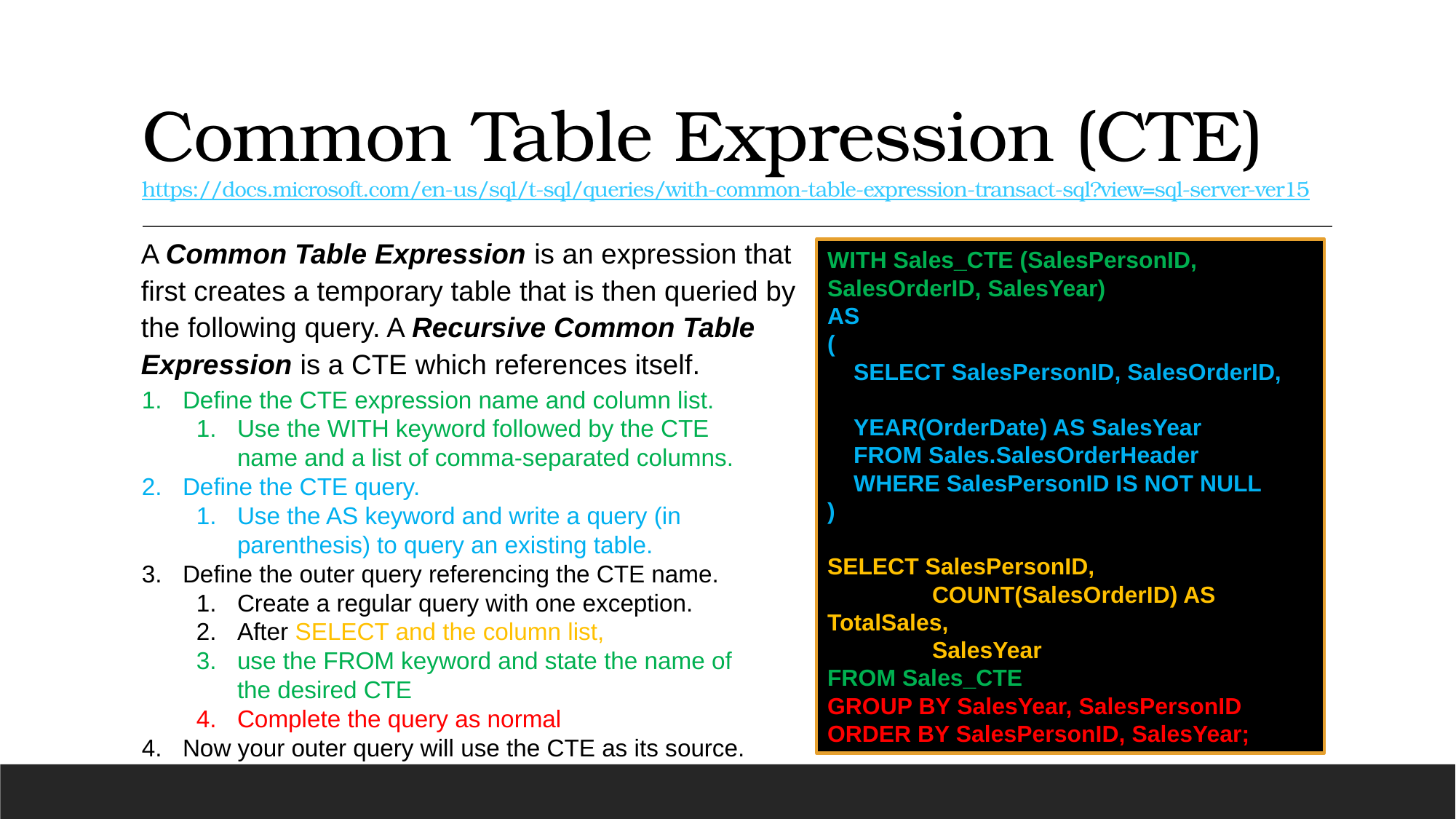

# Common Table Expression (CTE) https://docs.microsoft.com/en-us/sql/t-sql/queries/with-common-table-expression-transact-sql?view=sql-server-ver15
A Common Table Expression is an expression that first creates a temporary table that is then queried by the following query. A Recursive Common Table Expression is a CTE which references itself.
WITH Sales_CTE (SalesPersonID, SalesOrderID, SalesYear)
AS
(
    SELECT SalesPersonID, SalesOrderID,
    YEAR(OrderDate) AS SalesYear
    FROM Sales.SalesOrderHeader
    WHERE SalesPersonID IS NOT NULL
)

SELECT SalesPersonID,
	COUNT(SalesOrderID) AS TotalSales,
	SalesYear
FROM Sales_CTE
GROUP BY SalesYear, SalesPersonID
ORDER BY SalesPersonID, SalesYear;
Define the CTE expression name and column list.
Use the WITH keyword followed by the CTE name and a list of comma-separated columns.
Define the CTE query.
Use the AS keyword and write a query (in parenthesis) to query an existing table.
Define the outer query referencing the CTE name.
Create a regular query with one exception.
After SELECT and the column list,
use the FROM keyword and state the name of the desired CTE
Complete the query as normal
Now your outer query will use the CTE as its source.